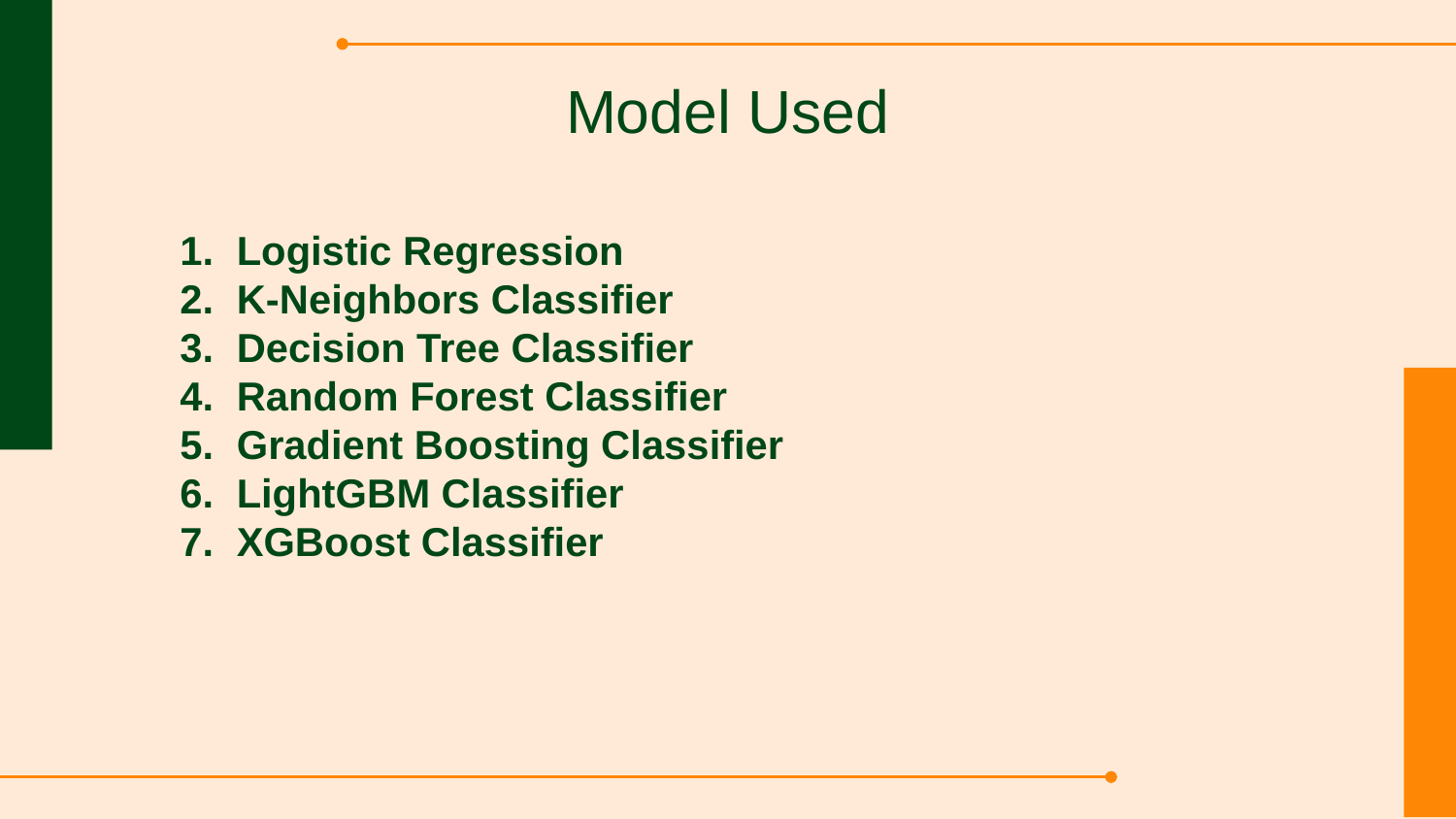

# Model Used
Logistic Regression
K-Neighbors Classifier
Decision Tree Classifier
Random Forest Classifier
Gradient Boosting Classifier
LightGBM Classifier
XGBoost Classifier